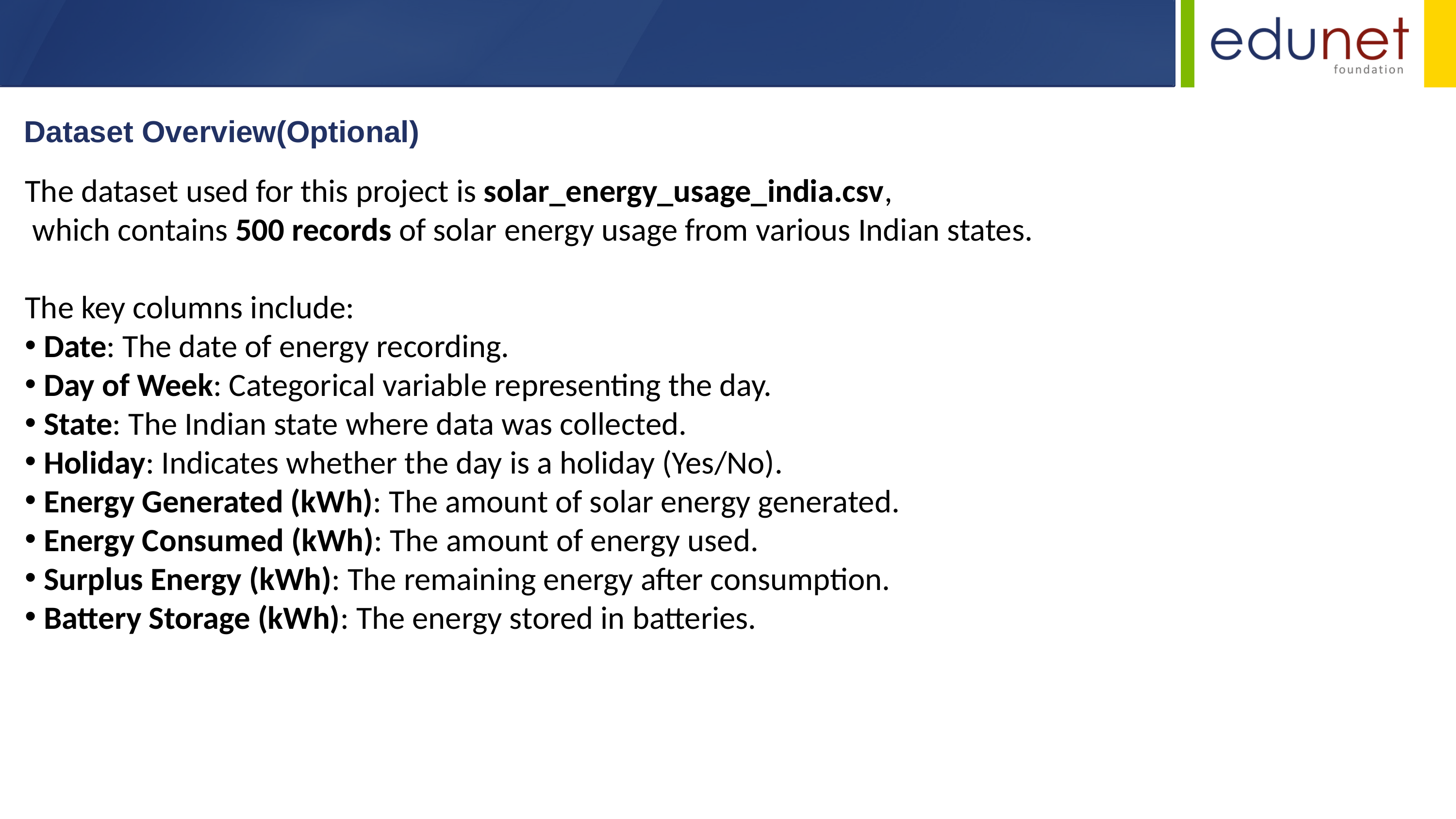

Dataset Overview(Optional)

The dataset used for this project is solar_energy_usage_india.csv,
 which contains 500 records of solar energy usage from various Indian states.

The key columns include:
 Date: The date of energy recording.
 Day of Week: Categorical variable representing the day.
 State: The Indian state where data was collected.
 Holiday: Indicates whether the day is a holiday (Yes/No).
 Energy Generated (kWh): The amount of solar energy generated.
 Energy Consumed (kWh): The amount of energy used.
 Surplus Energy (kWh): The remaining energy after consumption.
 Battery Storage (kWh): The energy stored in batteries.